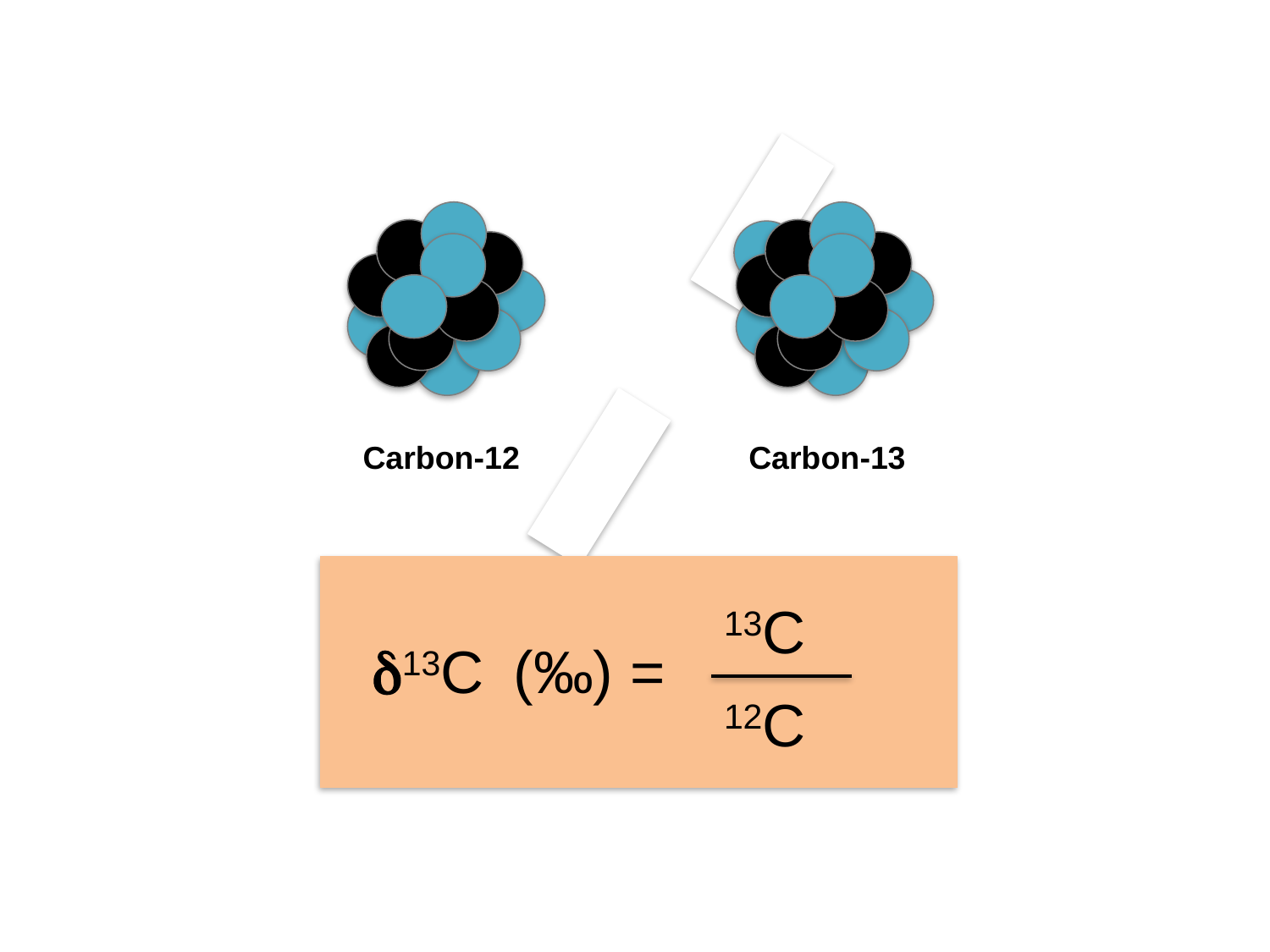

Carbon-12

Carbon-13

13C

12C
δ13C (‰) =